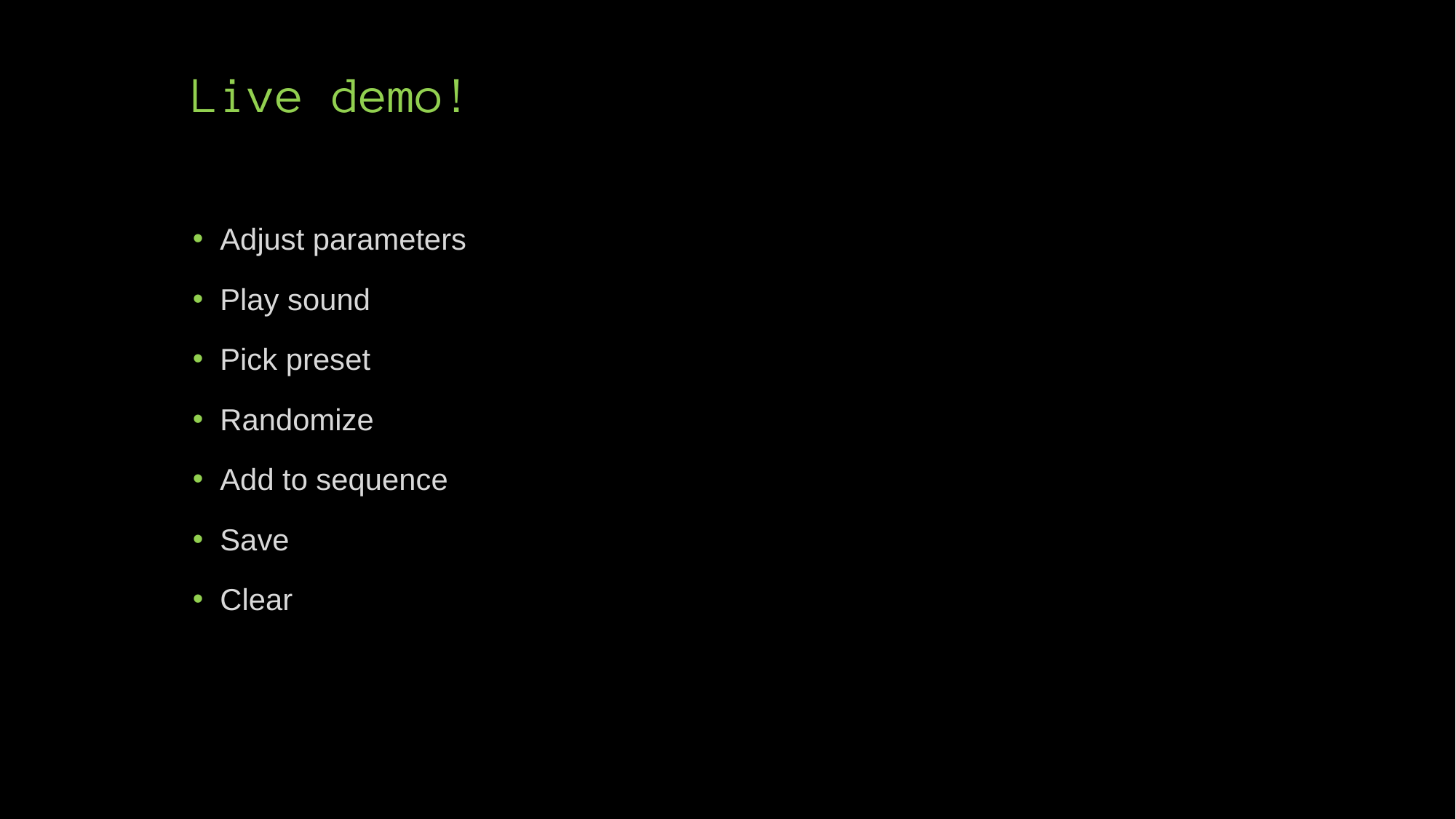

# Live demo!
Adjust parameters
Play sound
Pick preset
Randomize
Add to sequence
Save
Clear